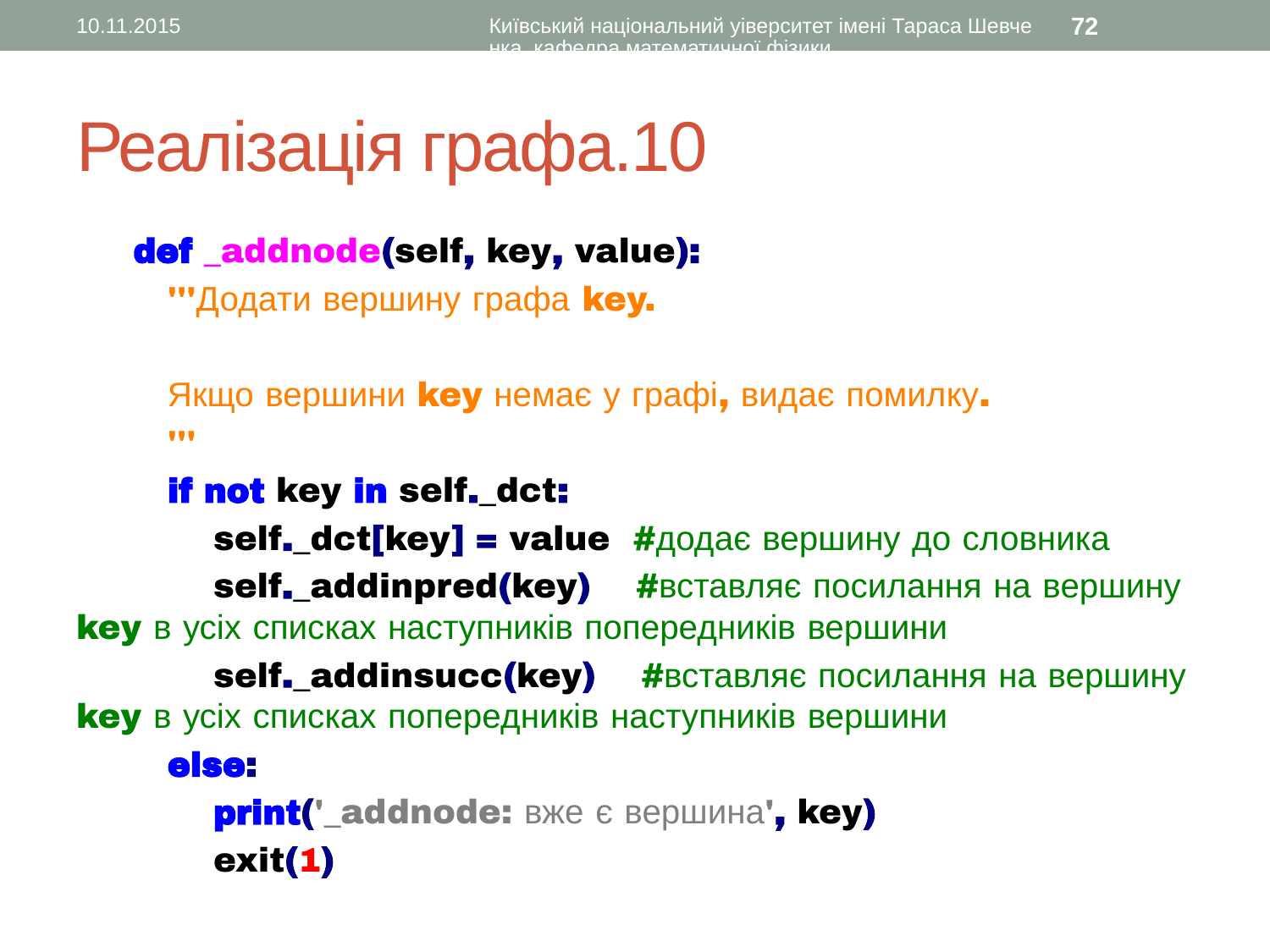

10.11.2015
Київський національний уіверситет імені Тараса Шевченка, кафедра математичної фізики
72
# Реалізація графа.10
     def _addnode(self, key, value):
        '''Додати вершину графа key.

        Якщо вершини key немає у графі, видає помилку.
        '''
        if not key in self._dct:
            self._dct[key] = value  #додає вершину до словника
            self._addinpred(key)    #вставляє посилання на вершину key в усіх списках наступників попередників вершини
            self._addinsucc(key)    #вставляє посилання на вершину key в усіх списках попередників наступників вершини
        else:
            print('_addnode: вже є вершина', key)
            exit(1)